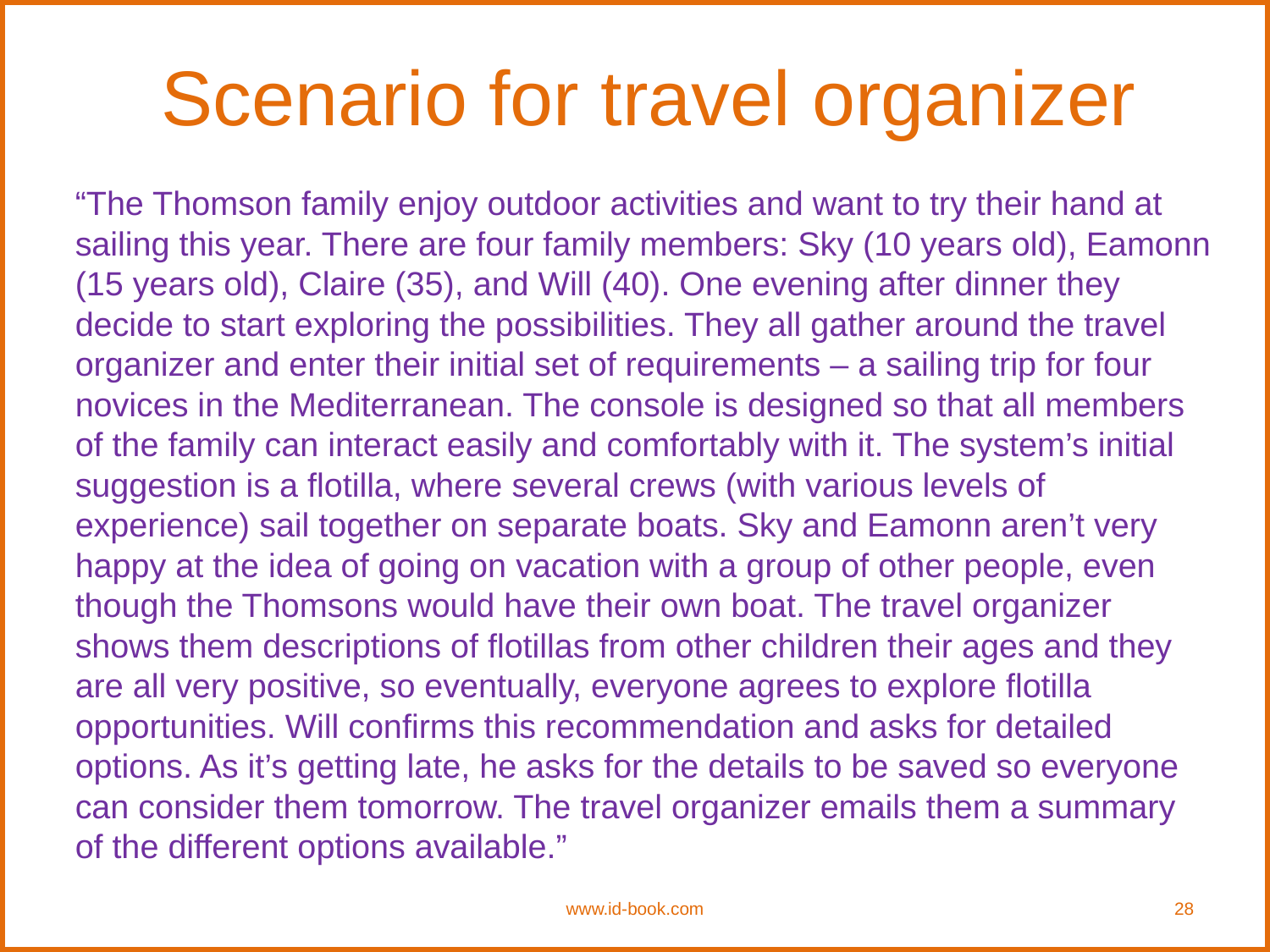

# Scenario for travel organizer

“The Thomson family enjoy outdoor activities and want to try their hand at sailing this year. There are four family members: Sky (10 years old), Eamonn (15 years old), Claire (35), and Will (40). One evening after dinner they decide to start exploring the possibilities. They all gather around the travel organizer and enter their initial set of requirements – a sailing trip for four novices in the Mediterranean. The console is designed so that all members of the family can interact easily and comfortably with it. The system’s initial suggestion is a flotilla, where several crews (with various levels of experience) sail together on separate boats. Sky and Eamonn aren’t very happy at the idea of going on vacation with a group of other people, even though the Thomsons would have their own boat. The travel organizer shows them descriptions of flotillas from other children their ages and they are all very positive, so eventually, everyone agrees to explore flotilla opportunities. Will confirms this recommendation and asks for detailed options. As it’s getting late, he asks for the details to be saved so everyone can consider them tomorrow. The travel organizer emails them a summary of the different options available.”

www.id-book.com
28